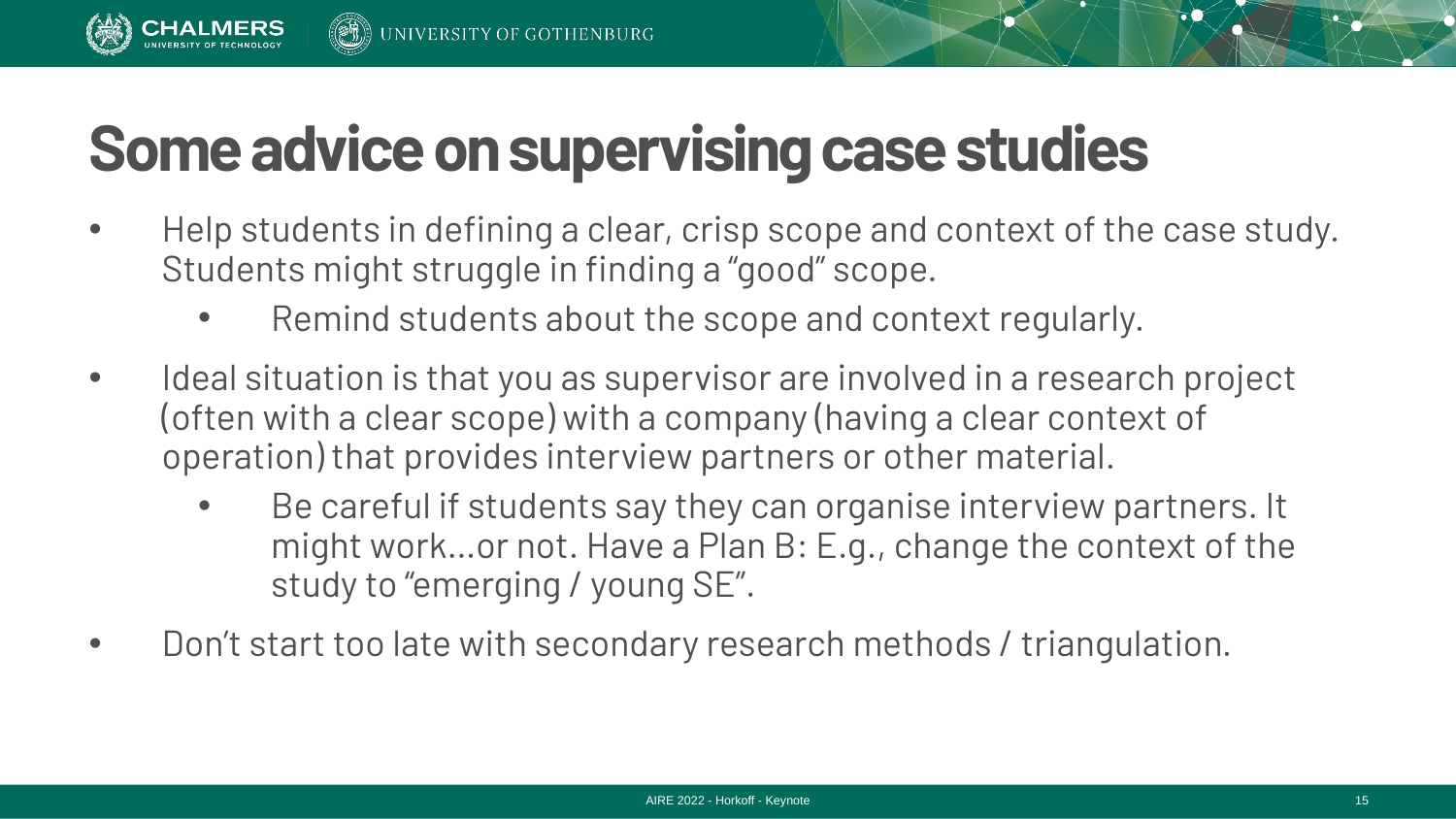

# Some advice on supervising case studies
Help students in defining a clear, crisp scope and context of the case study. Students might struggle in finding a “good” scope.
Remind students about the scope and context regularly.
Ideal situation is that you as supervisor are involved in a research project (often with a clear scope) with a company (having a clear context of operation) that provides interview partners or other material.
Be careful if students say they can organise interview partners. It might work…or not. Have a Plan B: E.g., change the context of the study to “emerging / young SE”.
Don’t start too late with secondary research methods / triangulation.

AIRE 2022 - Horkoff - Keynote
15